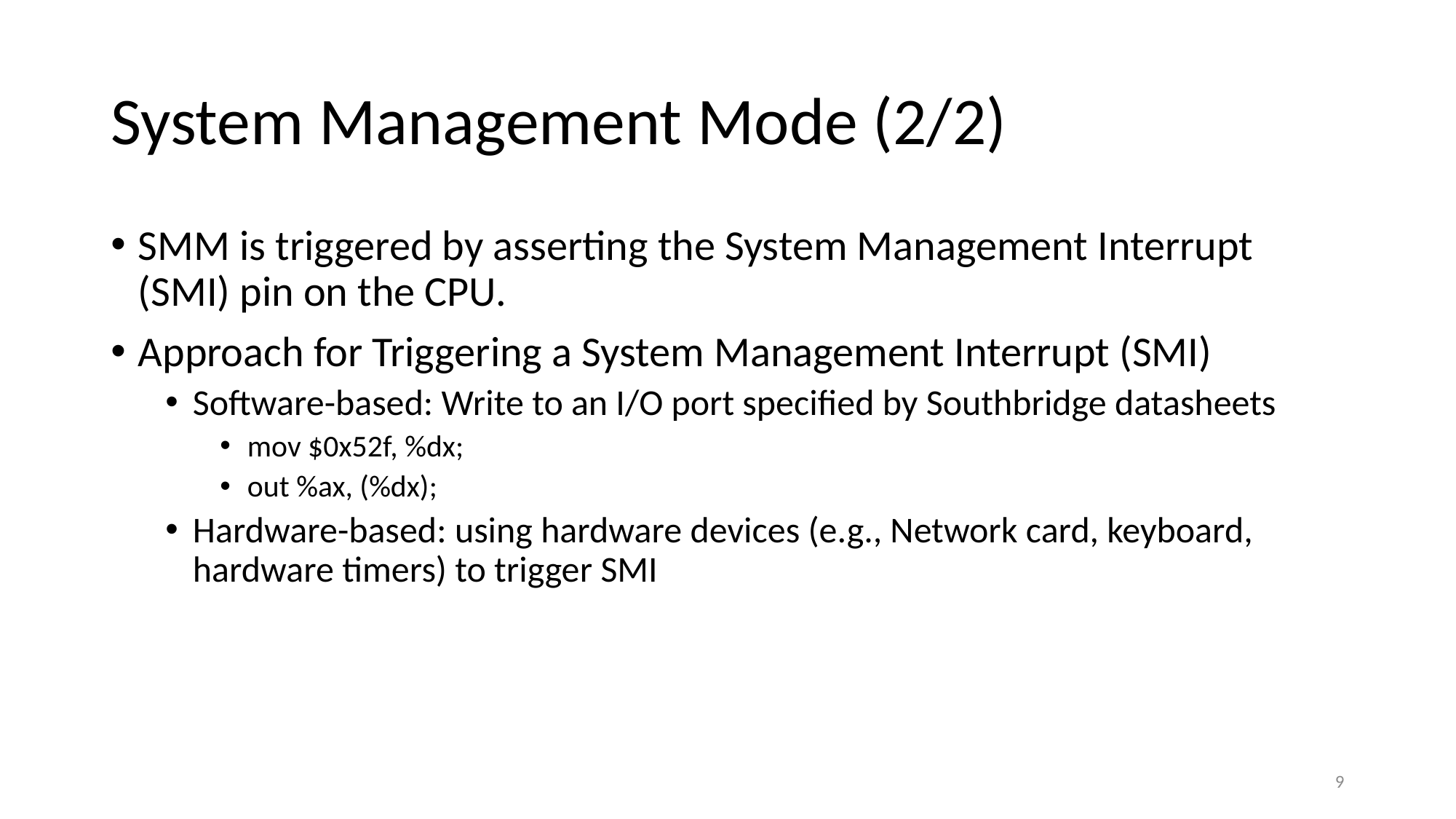

# System Management Mode (2/2)
SMM is triggered by asserting the System Management Interrupt (SMI) pin on the CPU.
Approach for Triggering a System Management Interrupt (SMI)
Software-based: Write to an I/O port specified by Southbridge datasheets
mov $0x52f, %dx;
out %ax, (%dx);
Hardware-based: using hardware devices (e.g., Network card, keyboard, hardware timers) to trigger SMI
9